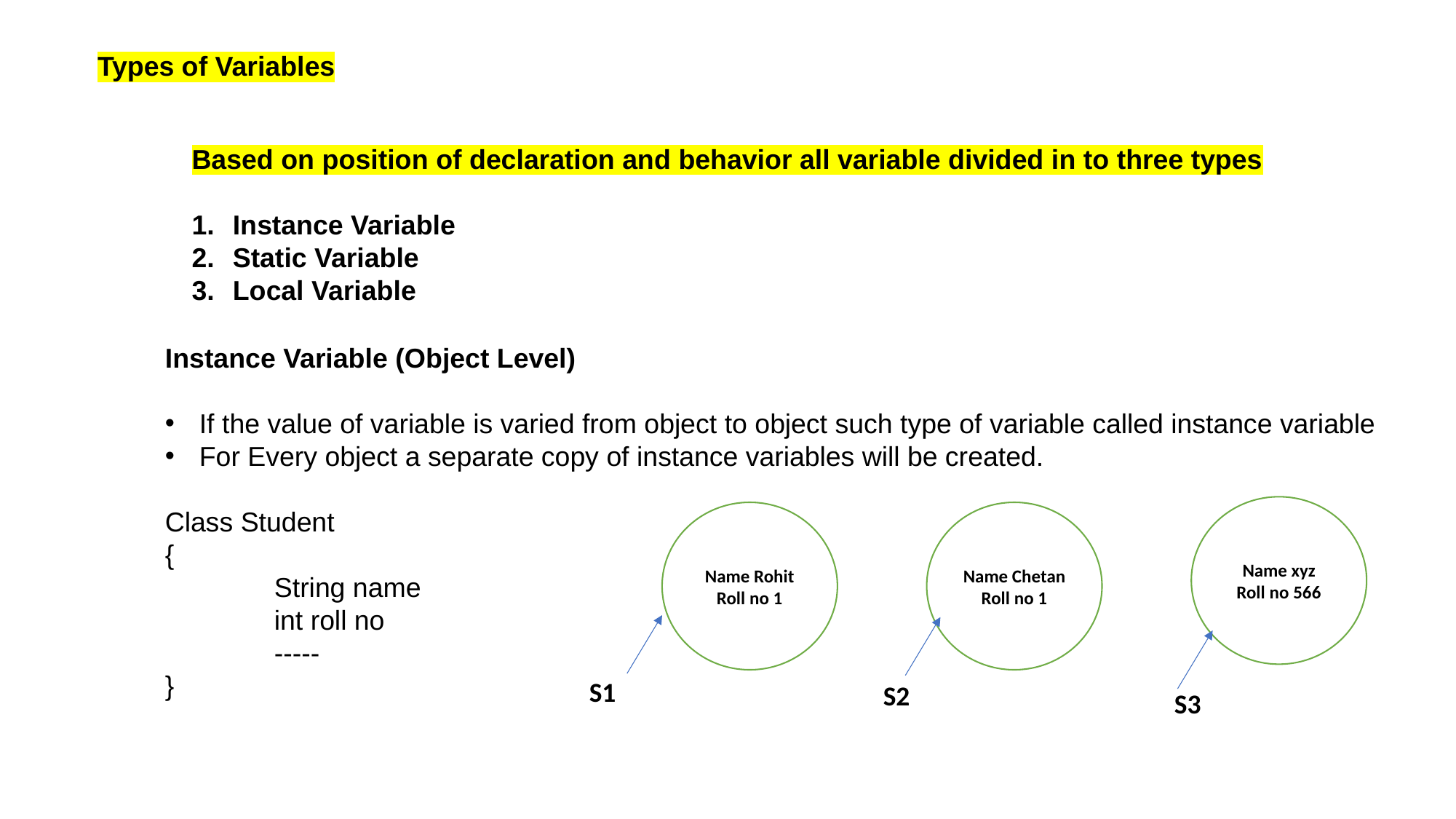

Types of Variables
Based on position of declaration and behavior all variable divided in to three types

Instance Variable
Static Variable
Local Variable
Instance Variable (Object Level)

If the value of variable is varied from object to object such type of variable called instance variable
For Every object a separate copy of instance variables will be created.

Class Student
{
	String name
	int roll no
	-----
}

Name xyz
Roll no 566
Name Rohit
Roll no 1
Name Chetan
Roll no 1
S1
S2
S3